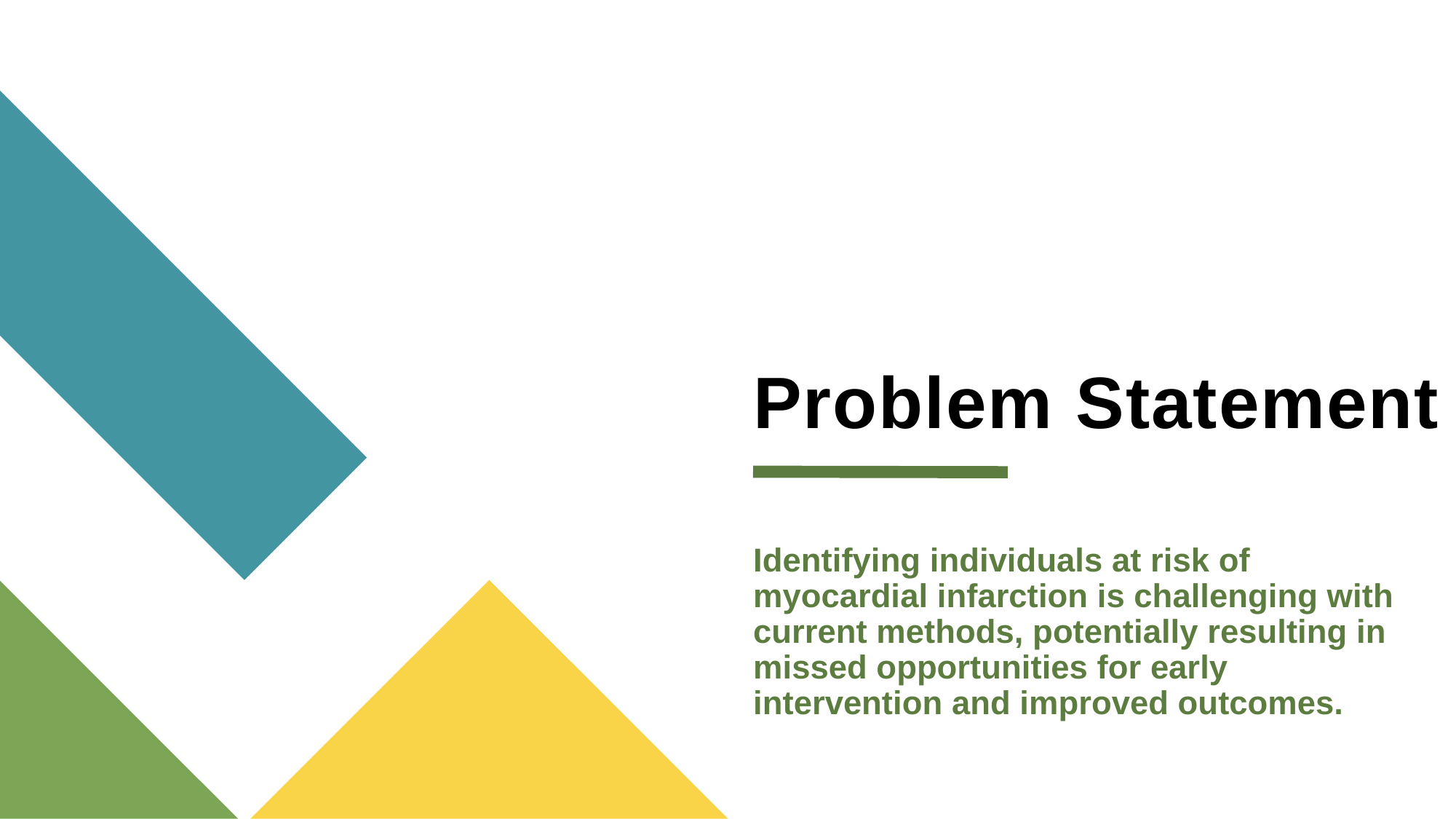

# Problem Statement
Identifying individuals at risk of myocardial infarction is challenging with current methods, potentially resulting in missed opportunities for early intervention and improved outcomes.